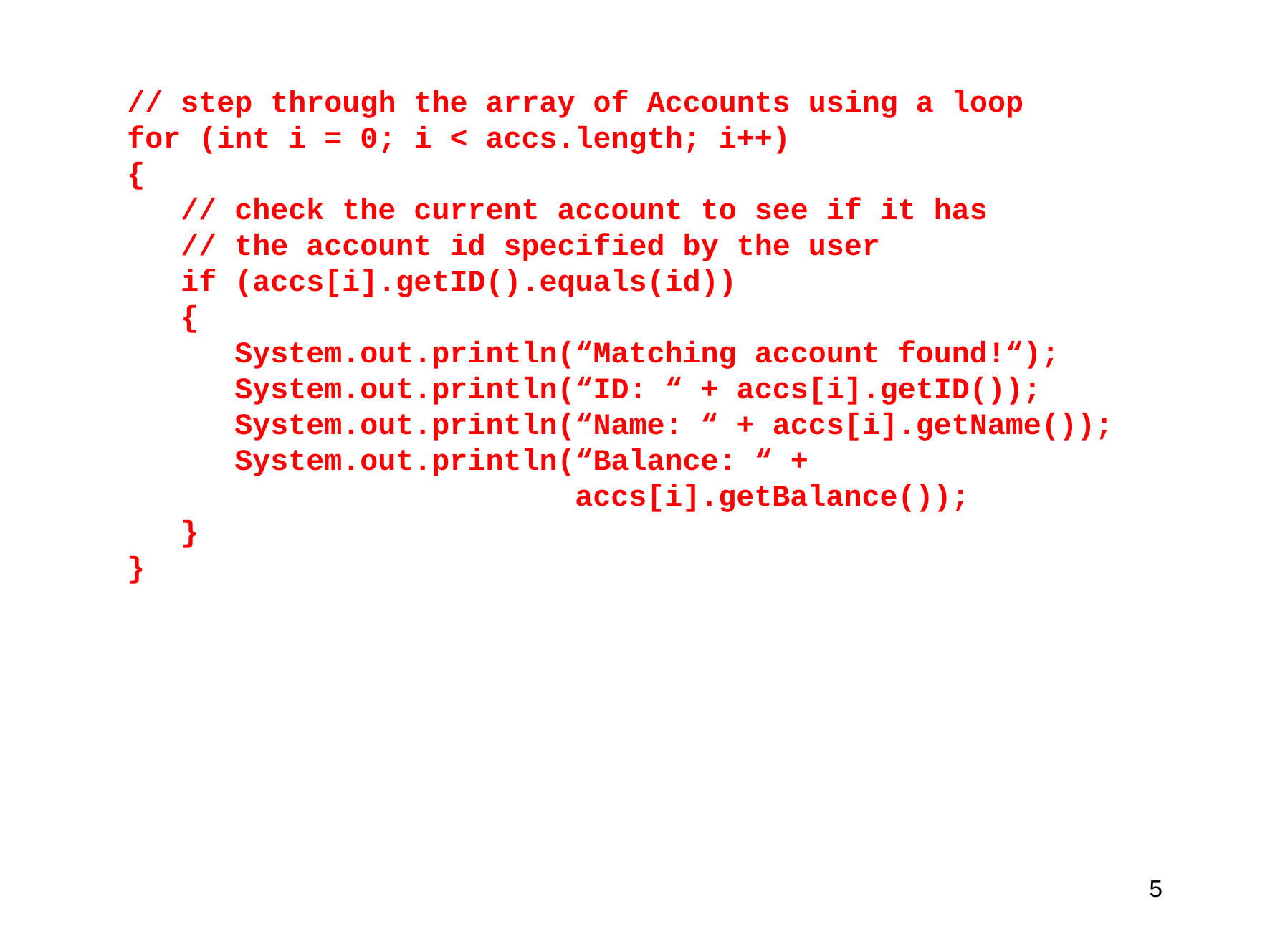

// step through the array of Accounts using a loop
for (int i = 0; i < accs.length; i++)
{
   // check the current account to see if it has
   // the account id specified by the user
   if (accs[i].getID().equals(id))
   {
      System.out.println(“Matching account found!“);
      System.out.println(“ID: “ + accs[i].getID());
      System.out.println(“Name: “ + accs[i].getName());
      System.out.println(“Balance: “ +
                         accs[i].getBalance());
   }
}

5